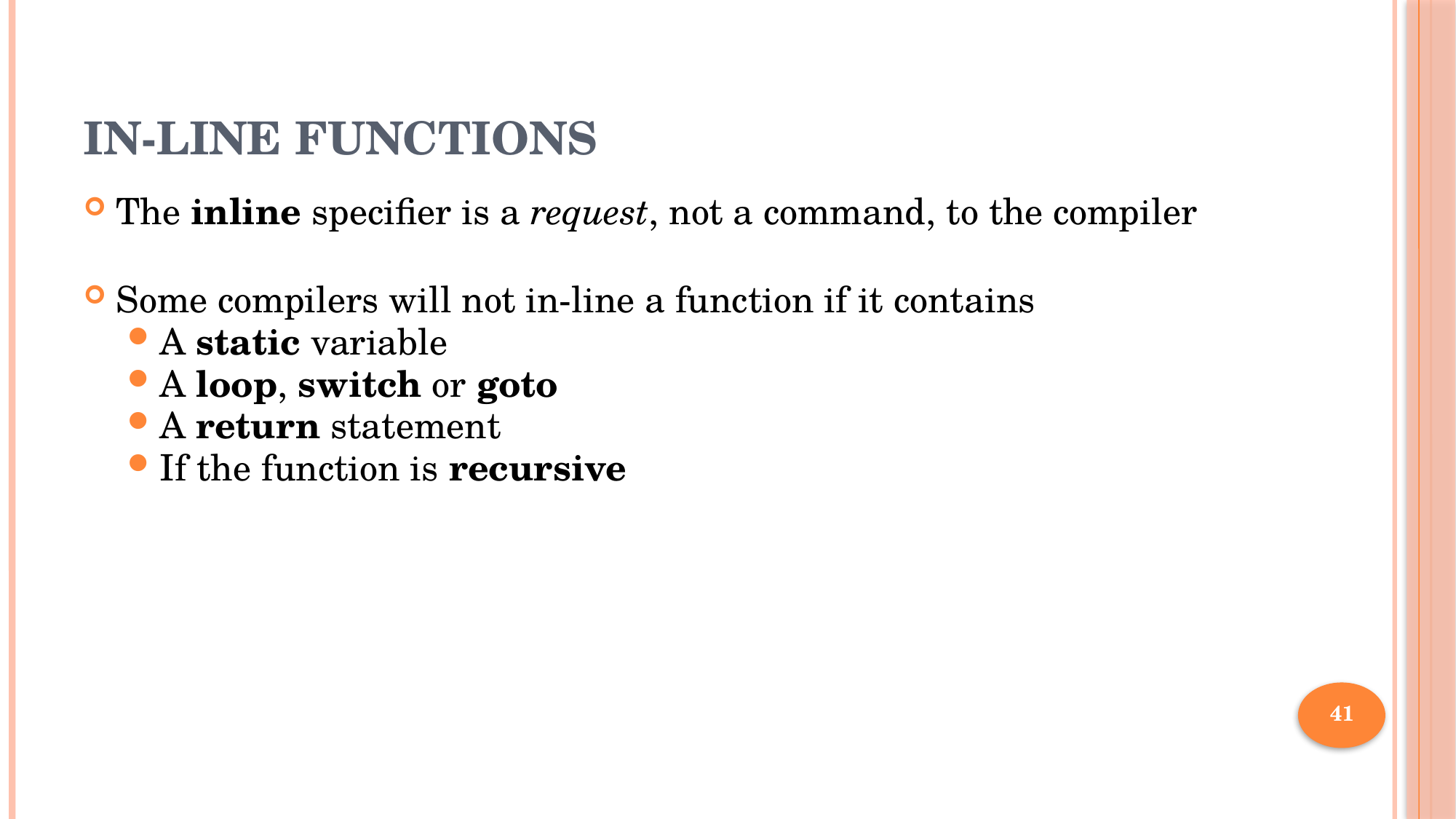

# In-line Functions
The inline specifier is a request, not a command, to the compiler

Some compilers will not in-line a function if it contains
A static variable
A loop, switch or goto
A return statement
If the function is recursive
41